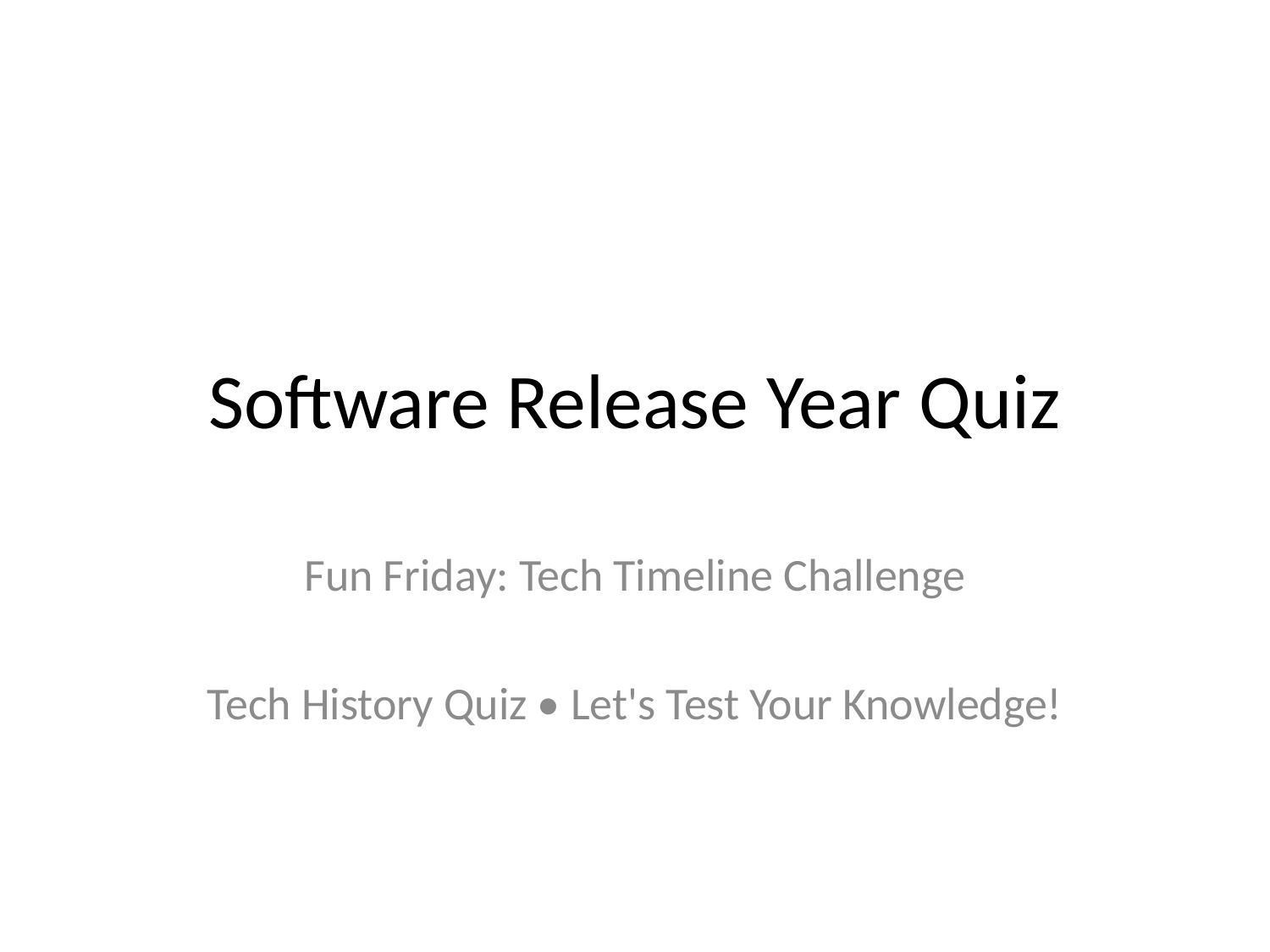

# Software Release Year Quiz
Fun Friday: Tech Timeline Challenge

Tech History Quiz • Let's Test Your Knowledge!